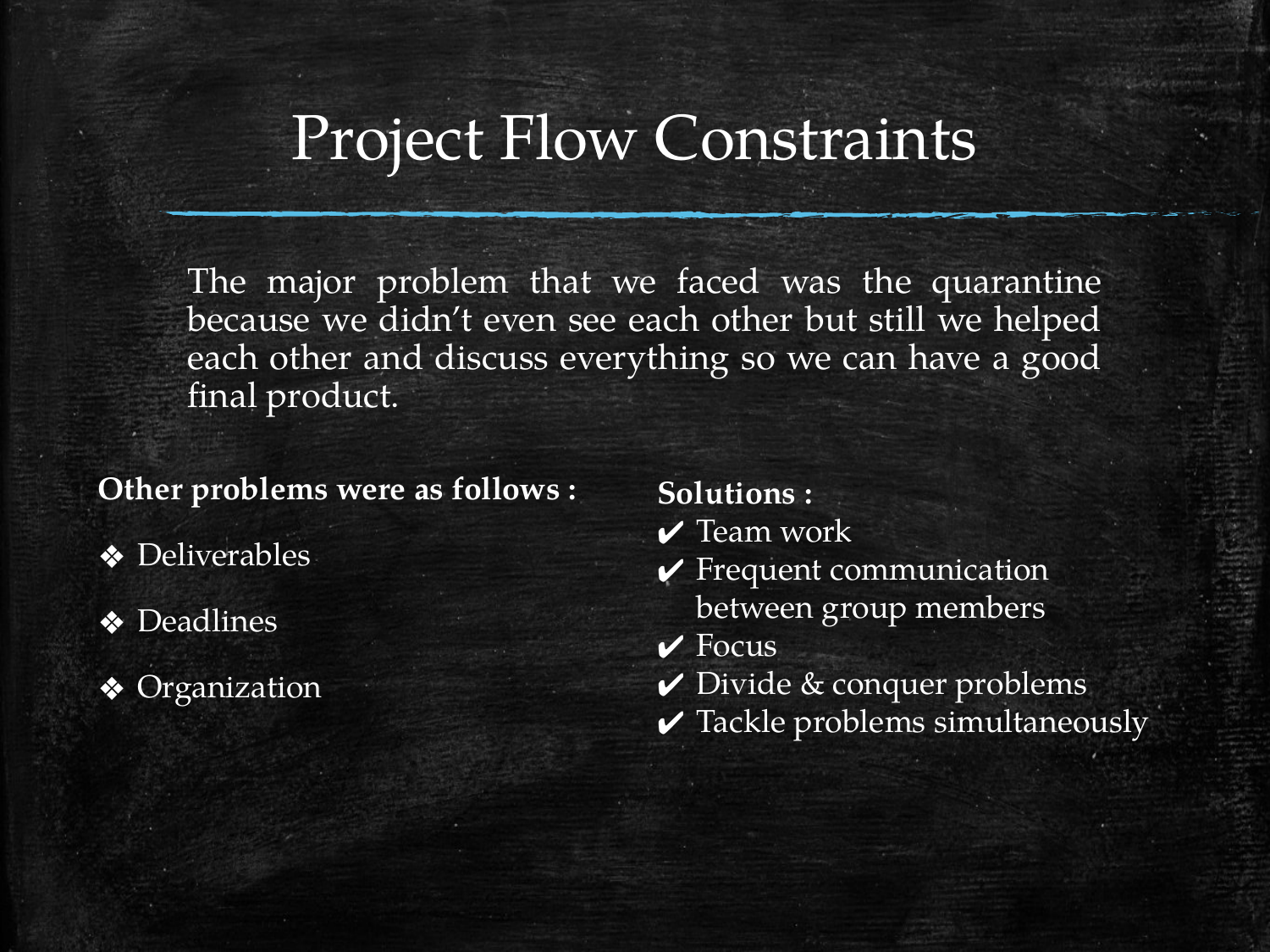

# Project Flow Constraints
The major problem that we faced was the quarantine because we didn’t even see each other but still we helped each other and discuss everything so we can have a good final product.

Other problems were as follows :
Deliverables
Deadlines
Organization

Solutions :
Team work
Frequent communication between group members
Focus
Divide & conquer problems
Tackle problems simultaneously